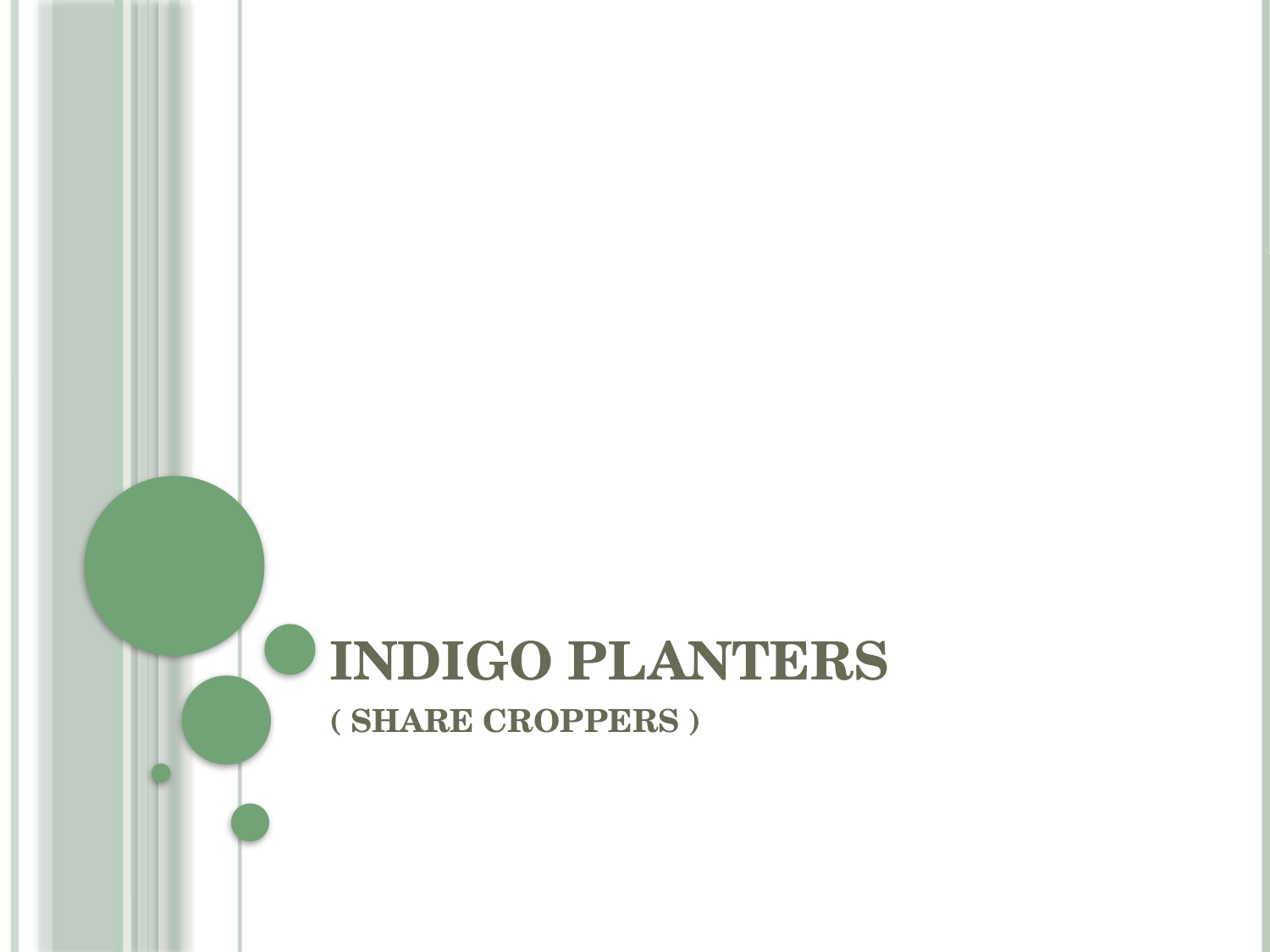

# INDIGO PLANTERS
( SHARE CROPPERS )